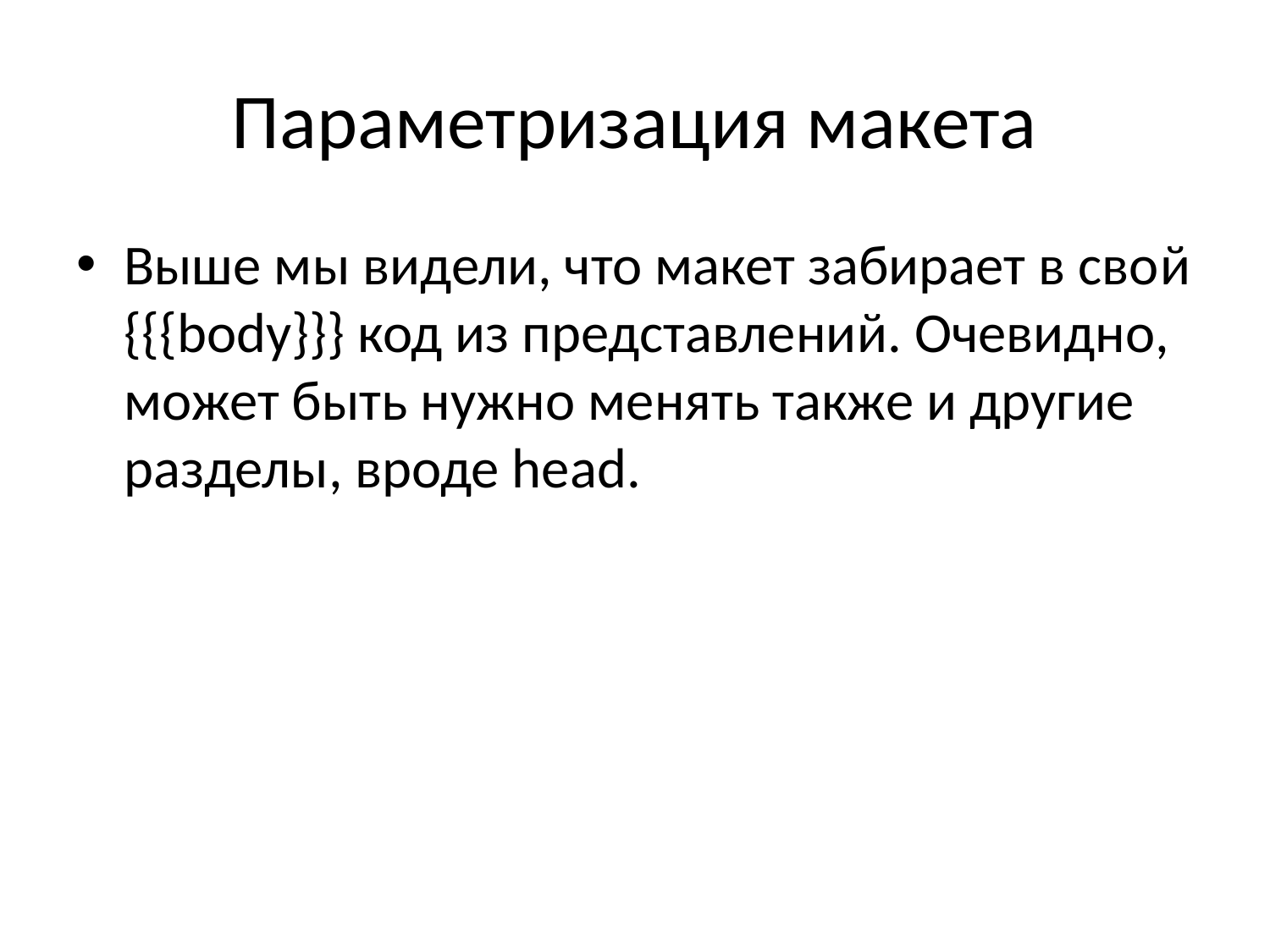

# Параметризация макета
Выше мы видели, что макет забирает в свой {{{body}}} код из представлений. Очевидно, может быть нужно менять также и другие разделы, вроде head.